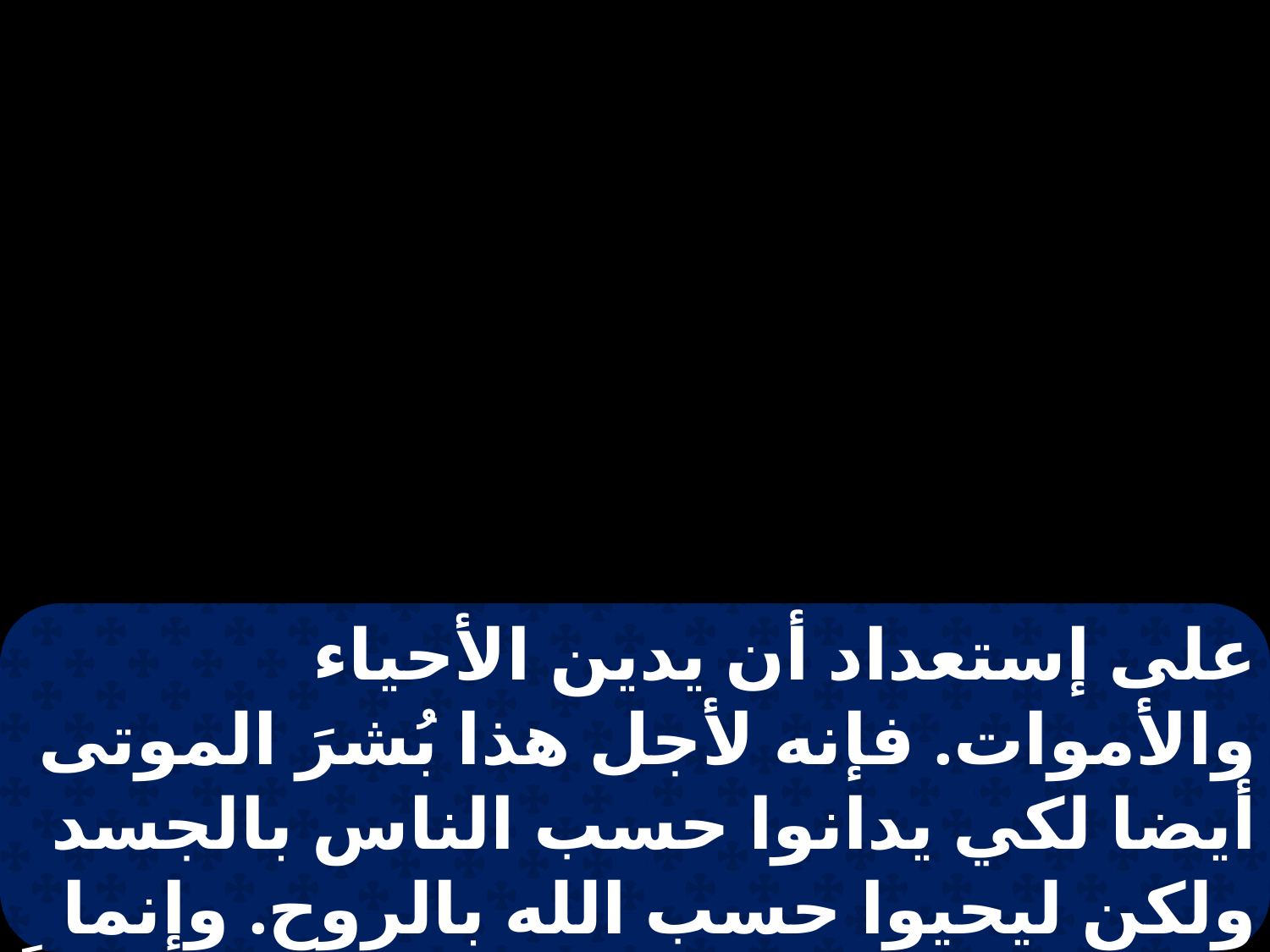

على إستعداد أن يدين الأحياء والأموات. فإنه لأجل هذا بُشرَ الموتى أيضا لكي يدانوا حسب الناس بالجسد ولكن ليحيوا حسب الله بالروح. وإنما نهاية كل شيء قد إقتربت فتعقلوا إذاً واسهروا فى الصلوات.